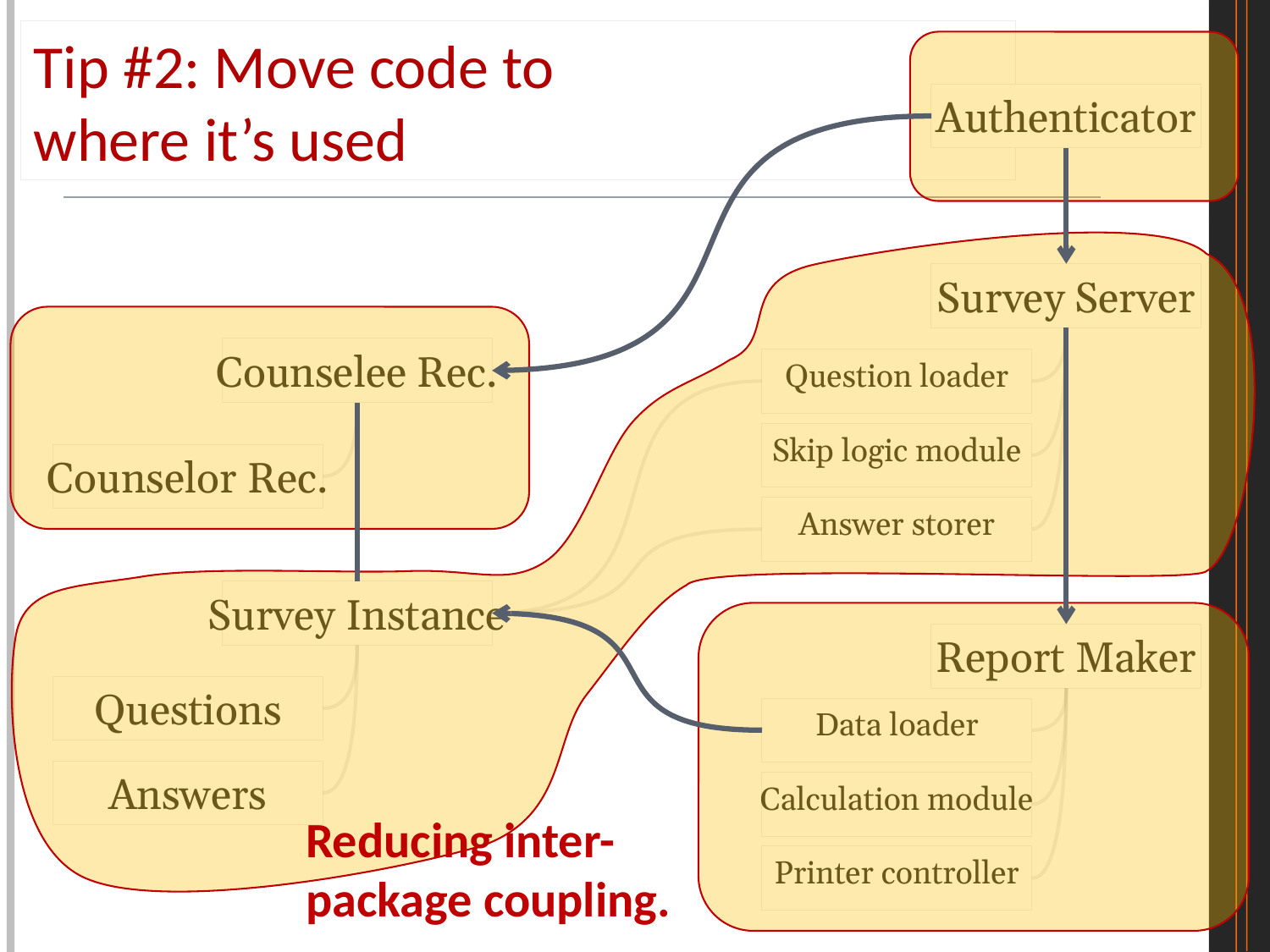

# Tip #2: Move code to where it’s used

Authenticator

Survey Server

Counselee Rec.
Question loader
Skip logic module
Counselor Rec.
Answer storer
Survey Instance

Report Maker
Questions
Data loader
Answers
Calculation module
Reducing inter-
package coupling.

Printer controller